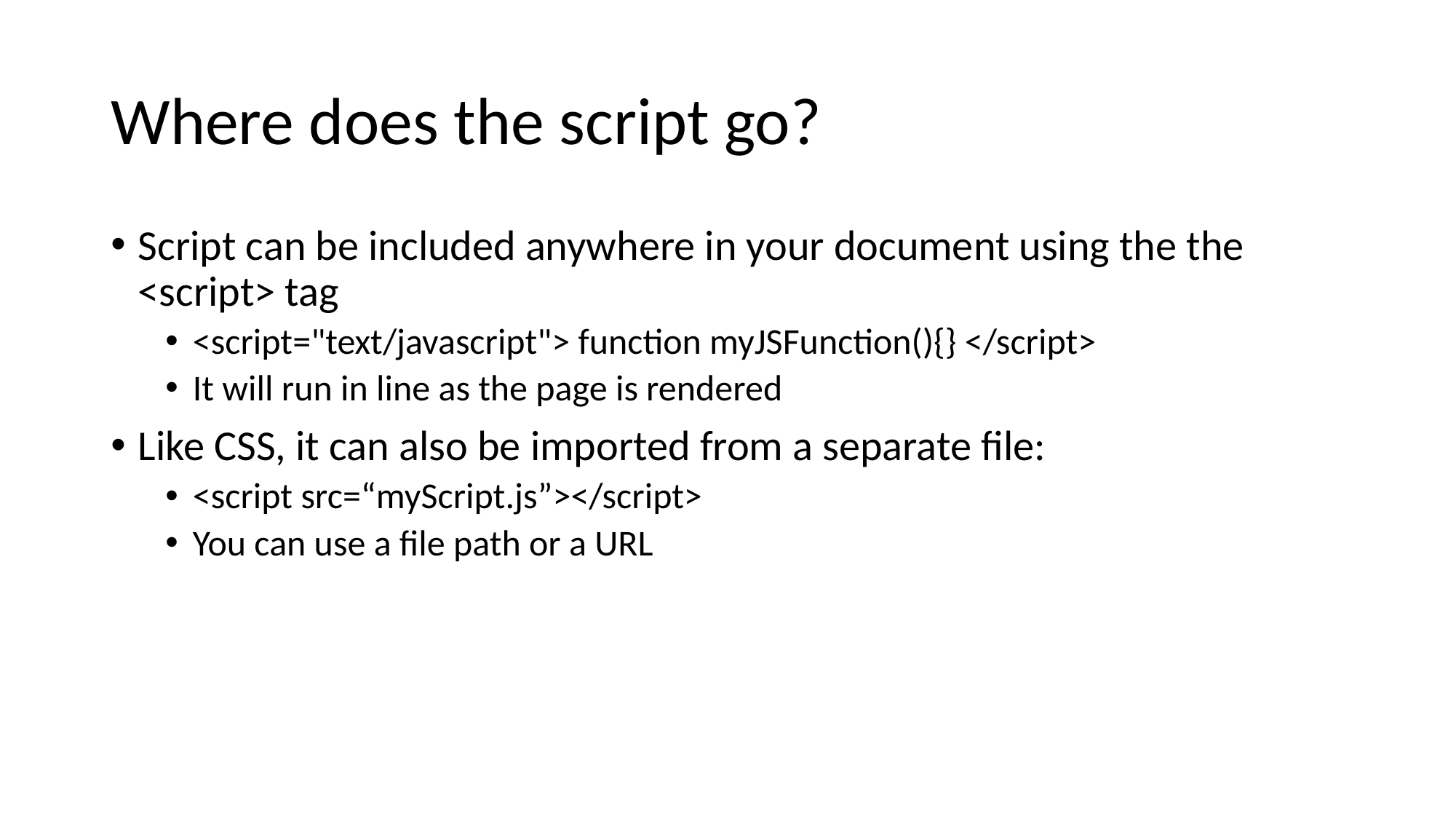

# Where does the script go?
Script can be included anywhere in your document using the the <script> tag
<script="text/javascript"> function myJSFunction(){} </script>
It will run in line as the page is rendered
Like CSS, it can also be imported from a separate file:
<script src=“myScript.js”></script>
You can use a file path or a URL